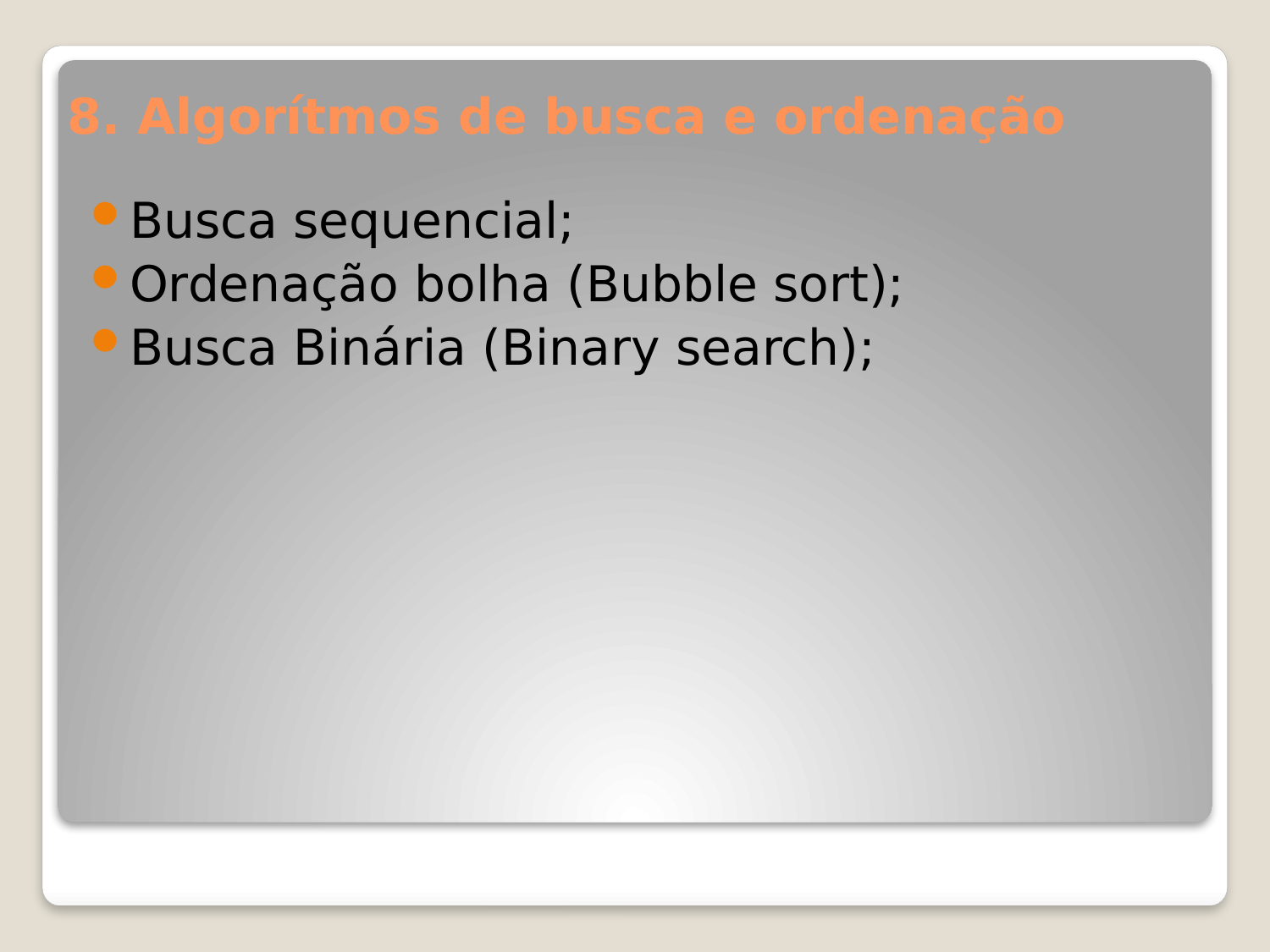

# 8. Algorítmos de busca e ordenação
Busca sequencial;
Ordenação bolha (Bubble sort);
Busca Binária (Binary search);